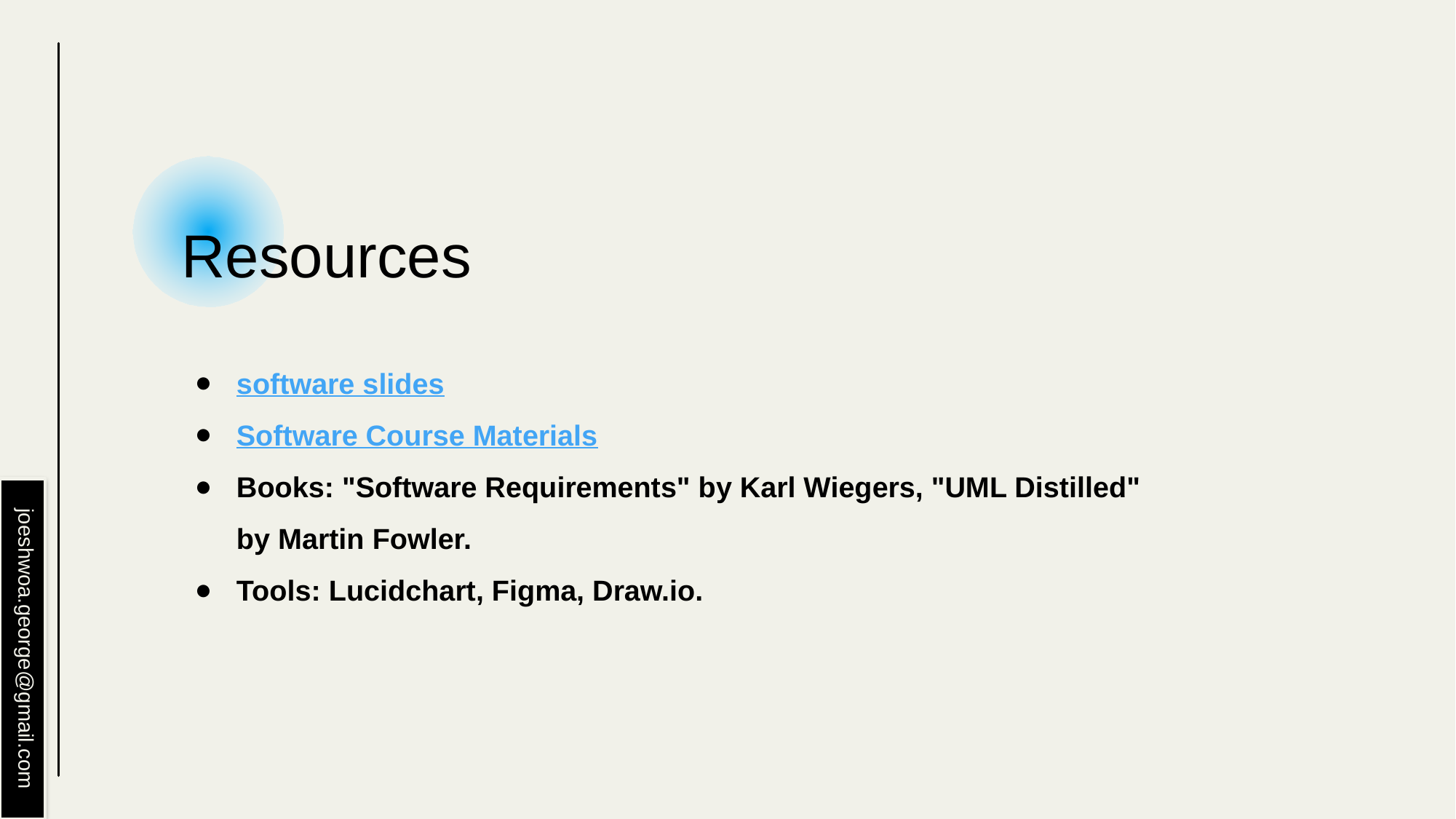

# Resources
software slides
Software Course Materials
Books: "Software Requirements" by Karl Wiegers, "UML Distilled" by Martin Fowler.
Tools: Lucidchart, Figma, Draw.io.

joeshwoa.george@gmail.com